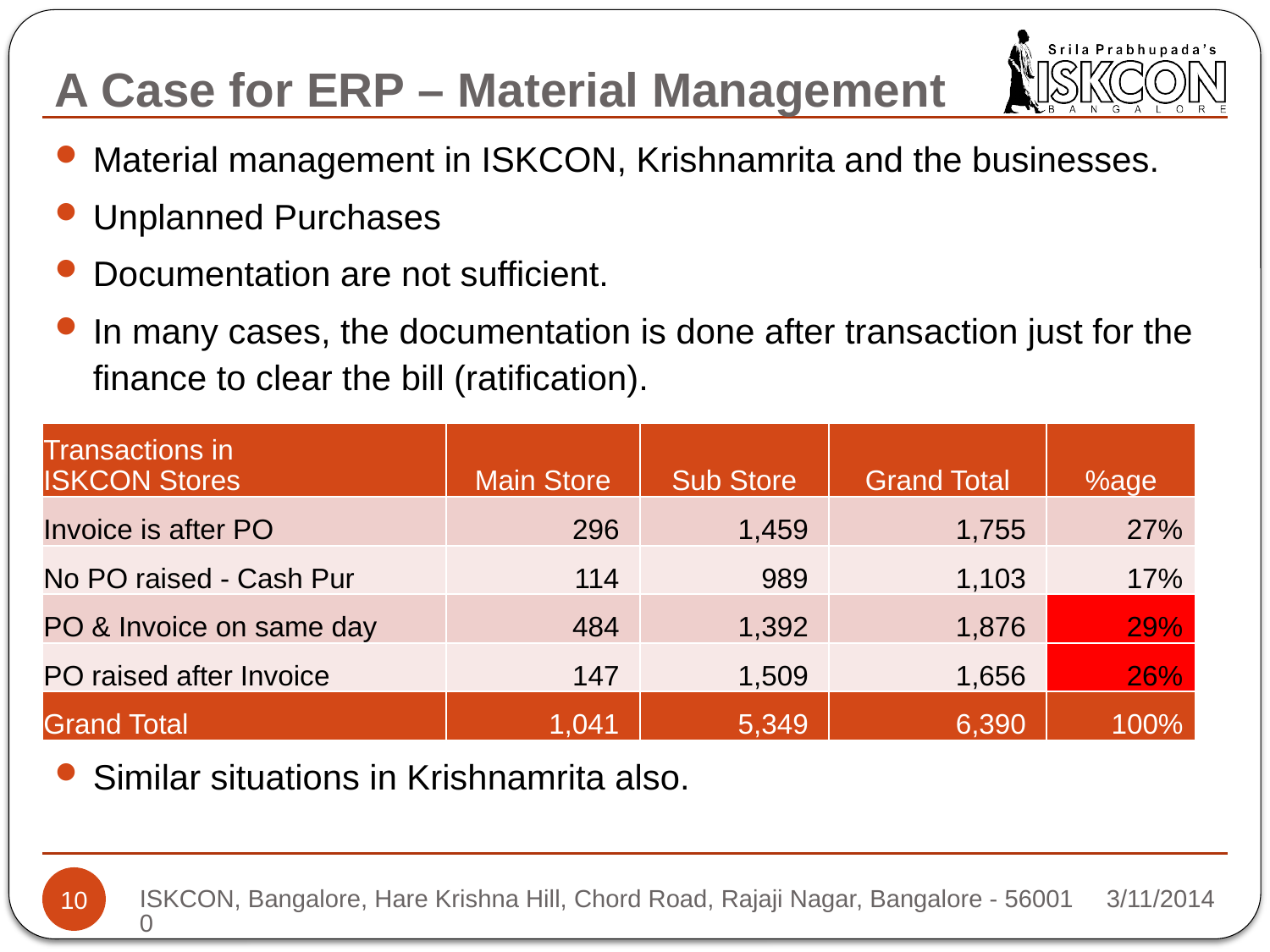

# A Case for ERP – Material Management
Material management in ISKCON, Krishnamrita and the businesses.
Unplanned Purchases
Documentation are not sufficient.
In many cases, the documentation is done after transaction just for the finance to clear the bill (ratification).

Similar situations in Krishnamrita also.

| Transactions in ISKCON Stores | Main Store | Sub Store | Grand Total | %age |
| --- | --- | --- | --- | --- |
| Invoice is after PO | 296 | 1,459 | 1,755 | 27% |
| No PO raised - Cash Pur | 114 | 989 | 1,103 | 17% |
| PO & Invoice on same day | 484 | 1,392 | 1,876 | 29% |
| PO raised after Invoice | 147 | 1,509 | 1,656 | 26% |
| Grand Total | 1,041 | 5,349 | 6,390 | 100% |
3/11/2014
ISKCON, Bangalore, Hare Krishna Hill, Chord Road, Rajaji Nagar, Bangalore - 560010
10